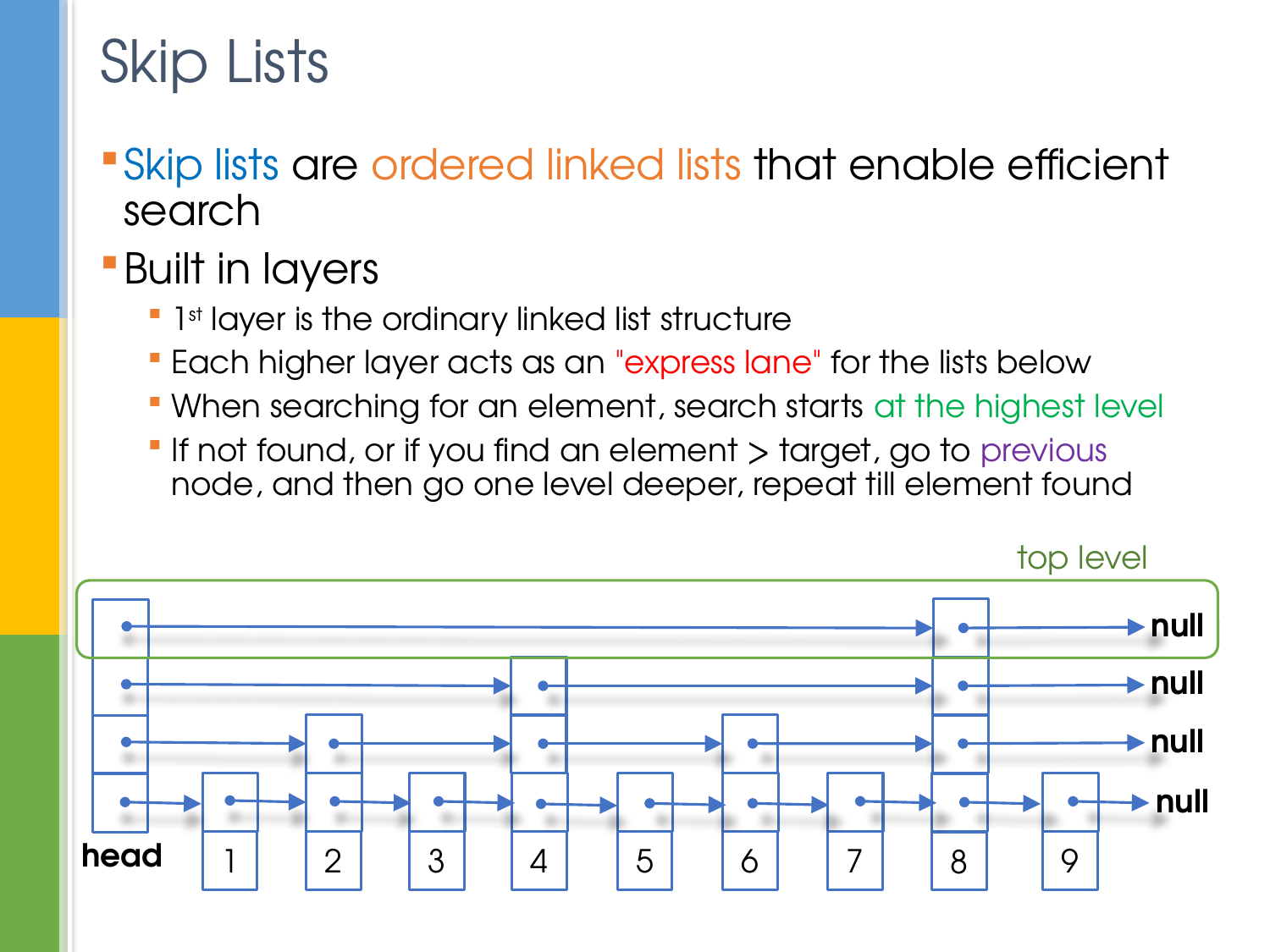

# Skip Lists
Skip lists are ordered linked lists that enable efficient search
Built in layers
1st layer is the ordinary linked list structure
Each higher layer acts as an "express lane" for the lists below
When searching for an element, search starts at the highest level
If not found, or if you find an element > target, go to previous node, and then go one level deeper, repeat till element found

top level

null

null

null

null
head
1
2
3
4
5
6
7
9
8